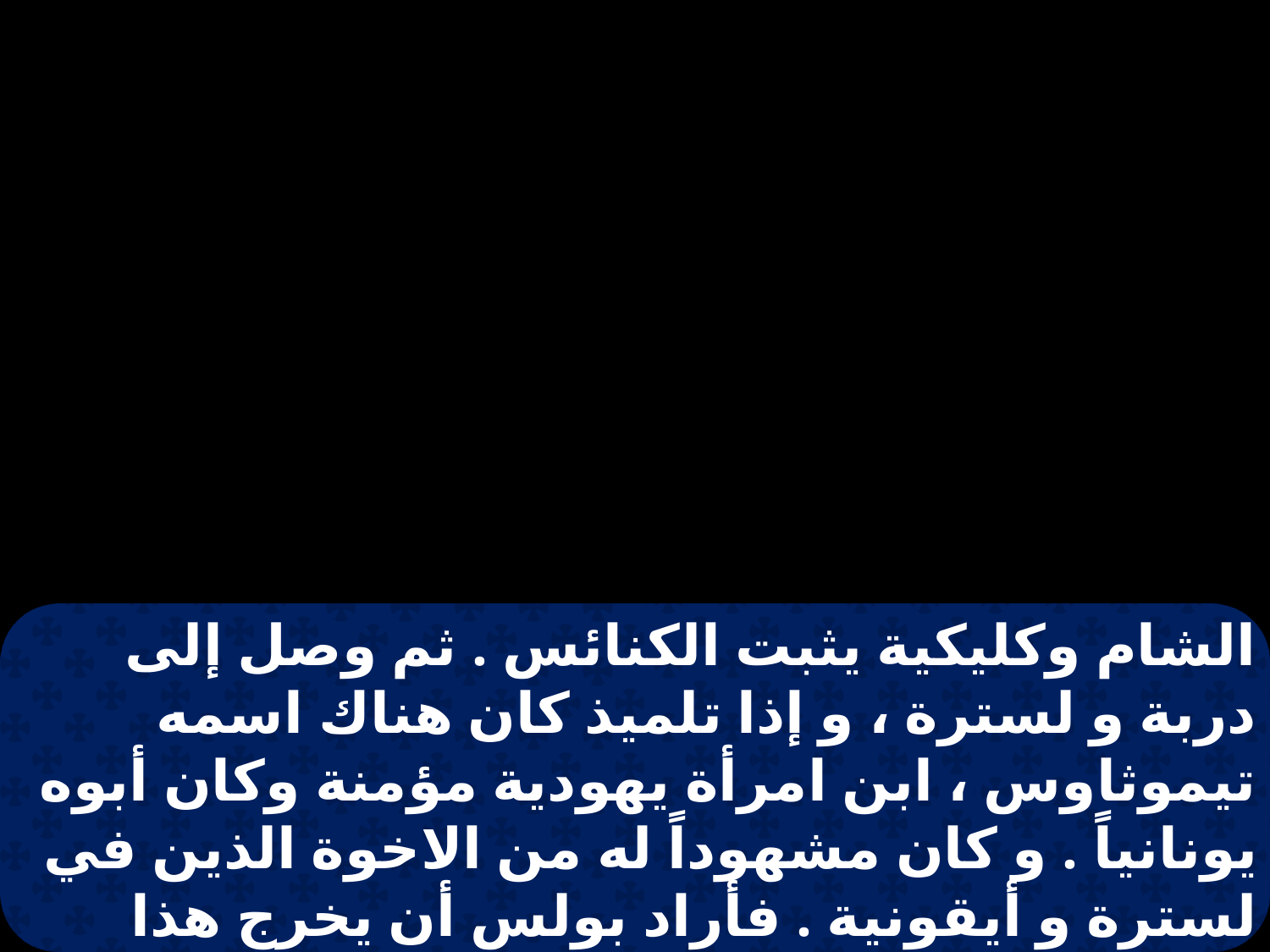

الشام وكليكية يثبت الكنائس . ثم وصل إلى دربة و لسترة ، و إذا تلميذ كان هناك اسمه تيموثاوس ، ابن امرأة يهودية مؤمنة وكان أبوه يونانياً . و كان مشهوداً له من الاخوة الذين في لسترة و أيقونية . فأراد بولس أن يخرج هذا